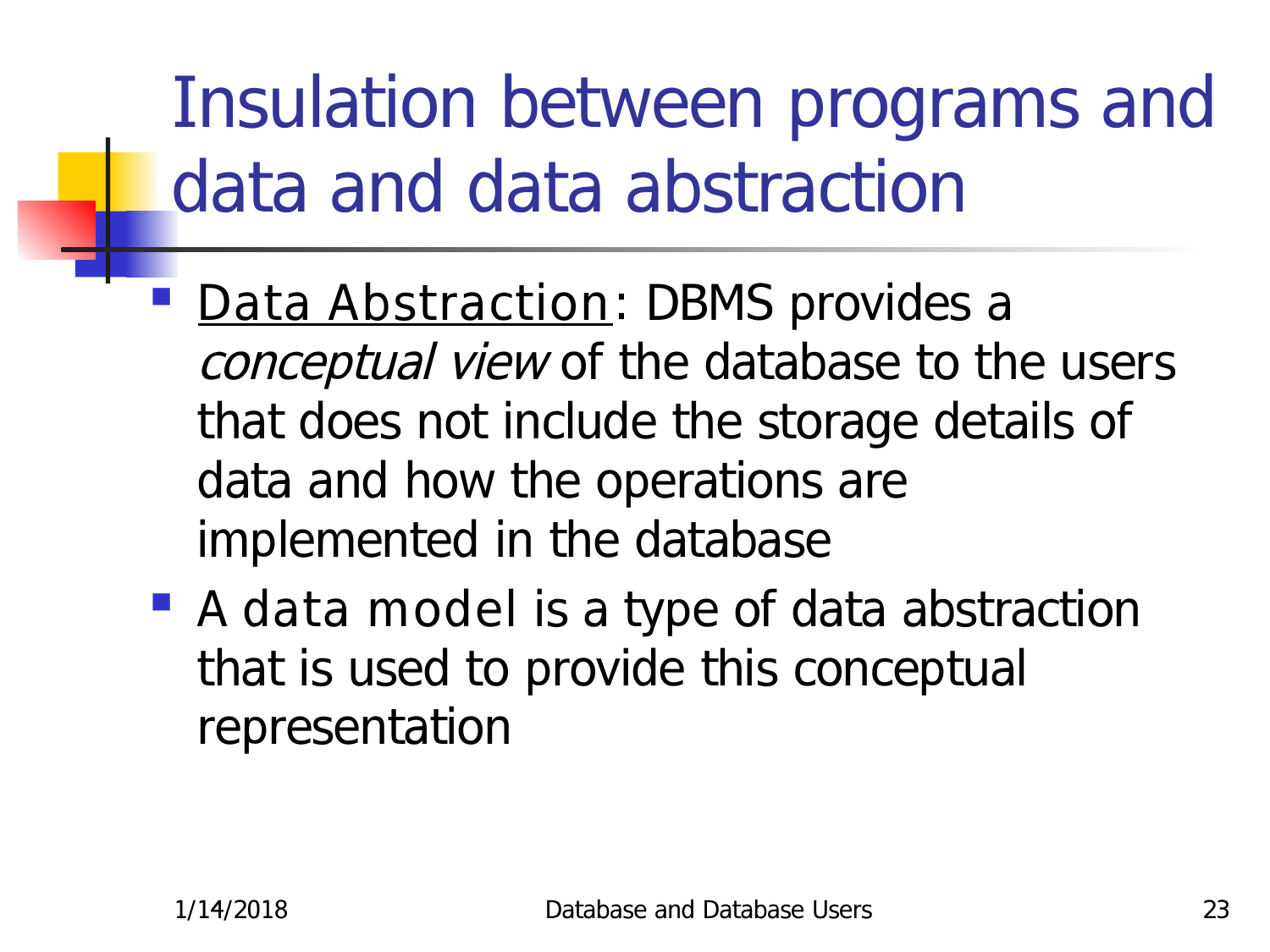

# Insulation between programs and data and data abstraction
Data Abstraction: DBMS provides a conceptual view of the database to the users that does not include the storage details of data and how the operations are implemented in the database
A data model is a type of data abstraction that is used to provide this conceptual representation

1/14/2018
Database and Database Users
23